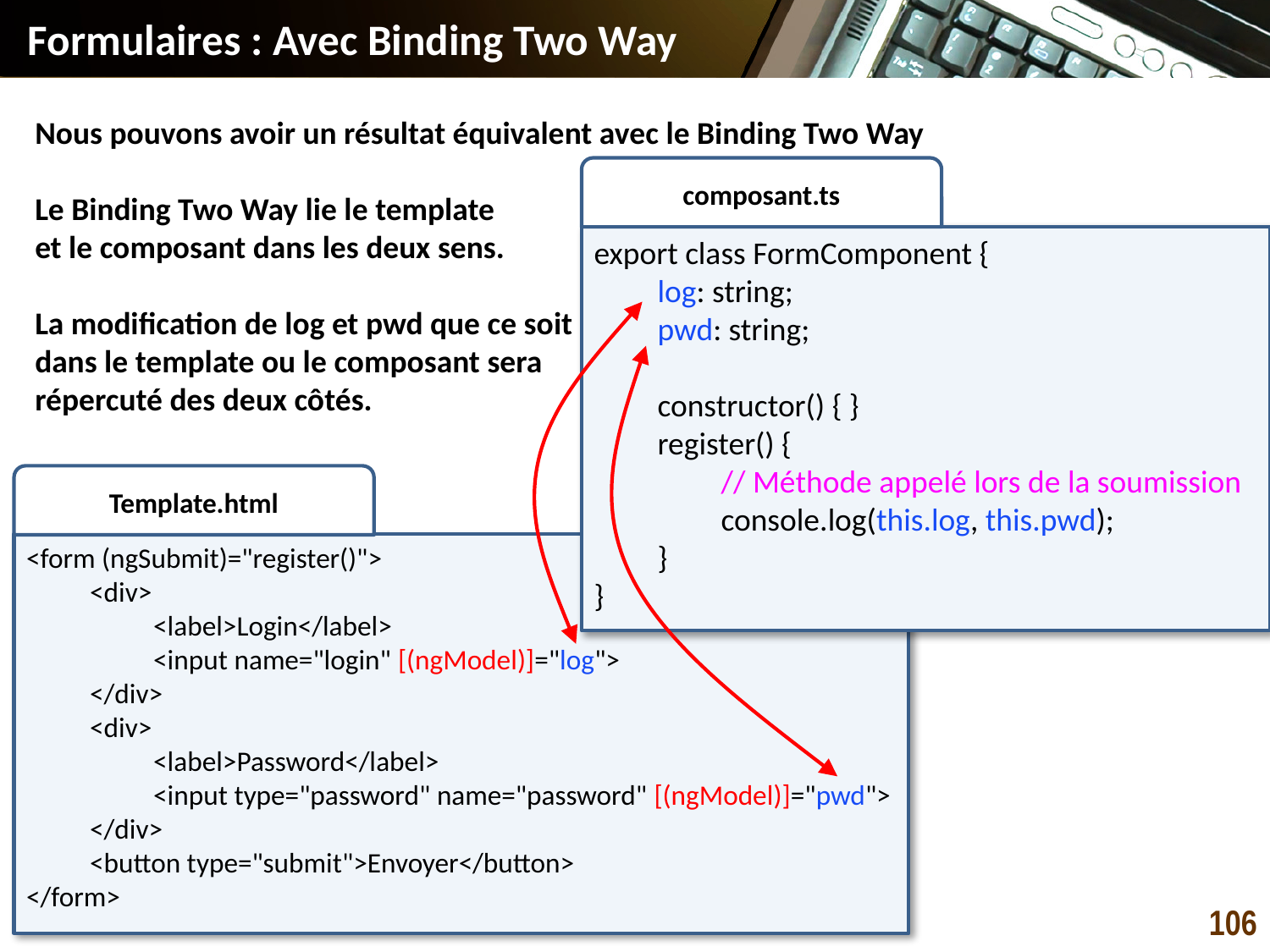

# Formulaires : Avec Binding Two Way
Nous pouvons avoir un résultat équivalent avec le Binding Two Way

Le Binding Two Way lie le template
et le composant dans les deux sens.

La modification de log et pwd que ce soit
dans le template ou le composant sera
répercuté des deux côtés.
composant.ts
export class FormComponent {
log: string;
pwd: string;

constructor() { }
register() {
// Méthode appelé lors de la soumission
console.log(this.log, this.pwd);
}
}

Template.html
<form (ngSubmit)="register()">
<div>
<label>Login</label>
<input name="login" [(ngModel)]="log">
</div>
<div>
<label>Password</label>
<input type="password" name="password" [(ngModel)]="pwd">
</div>
<button type="submit">Envoyer</button>
</form>
106